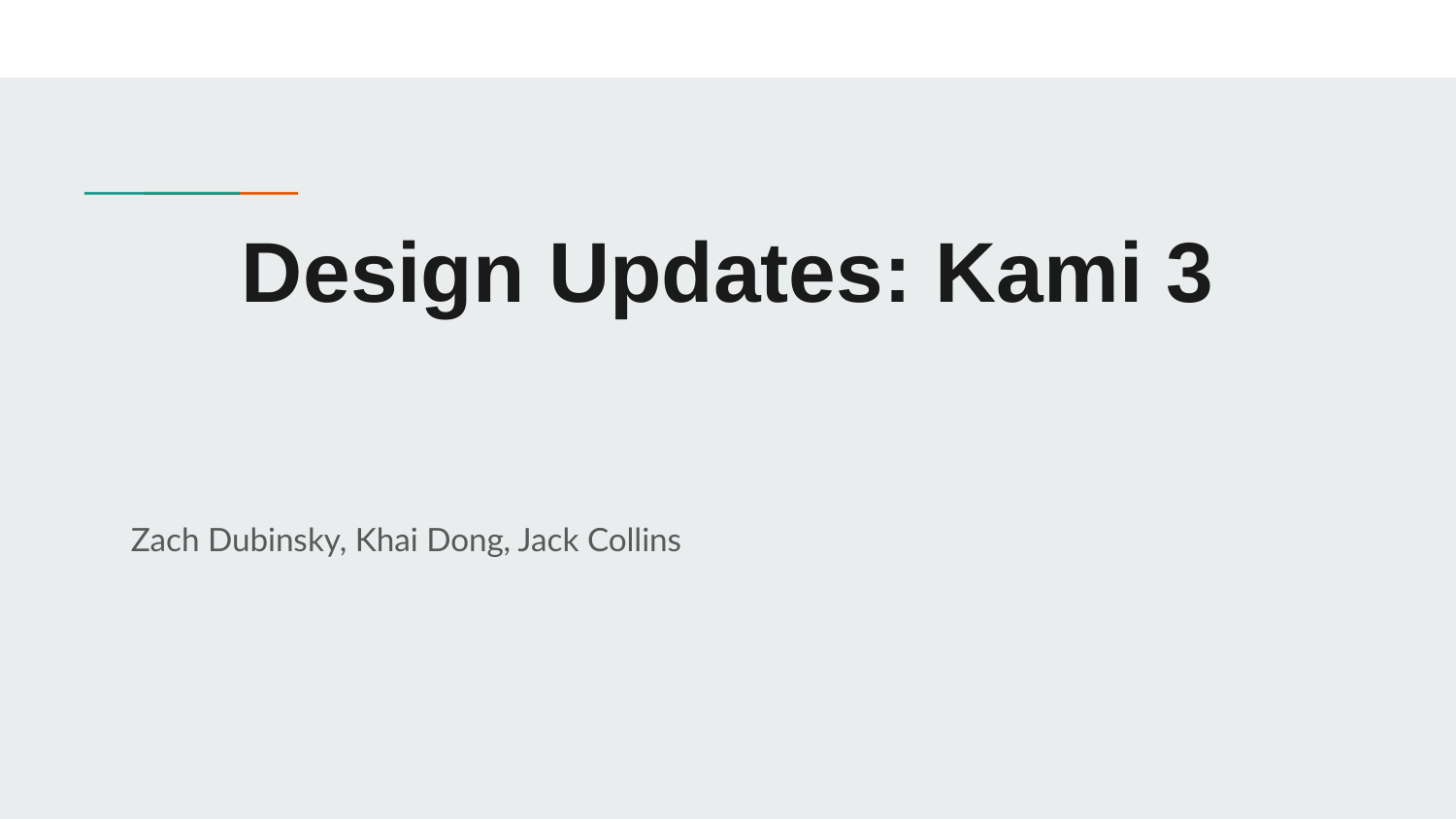

# Design Updates: Kami 3
Zach Dubinsky, Khai Dong, Jack Collins